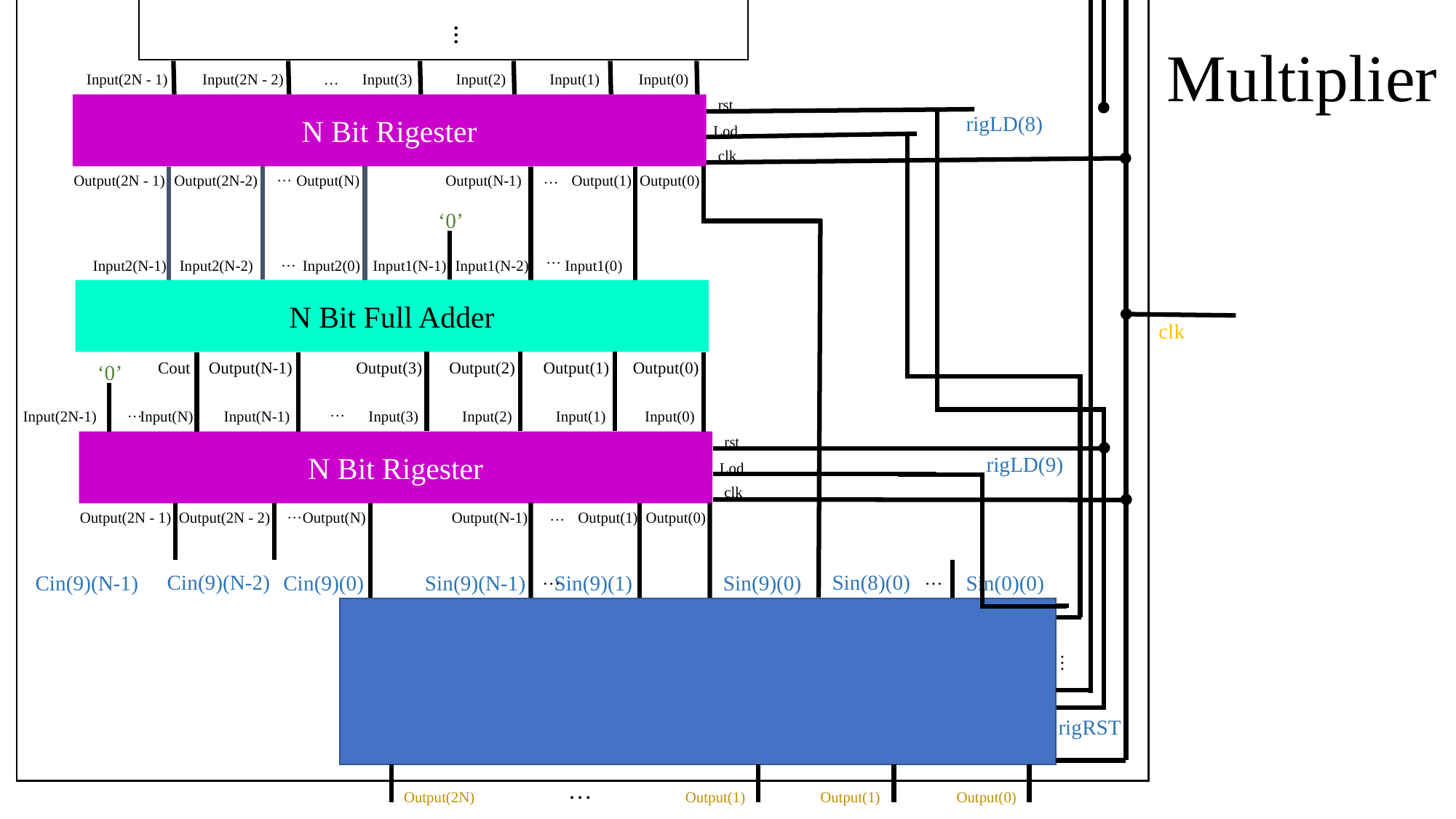

# Multiplier
…
…
Input(2)
Input(1)
Input(0)
Input(3)
Input(2N - 1)
Input(2N - 2)
rst
N Bit Rigester

rigLD(8)
Lod
clk

…
…
Output(2N - 1)
Output(2N-2)
Output(N)
Output(N-1)
Output(1)
Output(0)
‘0’
…
…
Input2(N-1)
Input2(N-2)
Input2(0)
Input1(N-1)
Input1(N-2)
Input1(0)
N Bit Full Adder

clk
Cout
Output(N-1)
Output(3)
Output(2)
Output(1)
Output(0)
‘0’
…
…
Input(2N-1)
Input(N)
Input(N-1)
Input(3)
Input(2)
Input(1)
Input(0)
rst
N Bit Rigester

rigLD(9)
Lod
clk
…

…
Output(2N - 1)
Output(2N - 2)
Output(N)
Output(N-1)
Output(1)
Output(0)
…
…
Cin(9)(N-2)
Sin(8)(0)
Sin(0)(0)
Cin(9)(N-1)
Cin(9)(0)
Sin(9)(N-1)
Sin(9)(1)
Sin(9)(0)

…
rigRST
…
Output(2N)
Output(1)
Output(1)
Output(0)